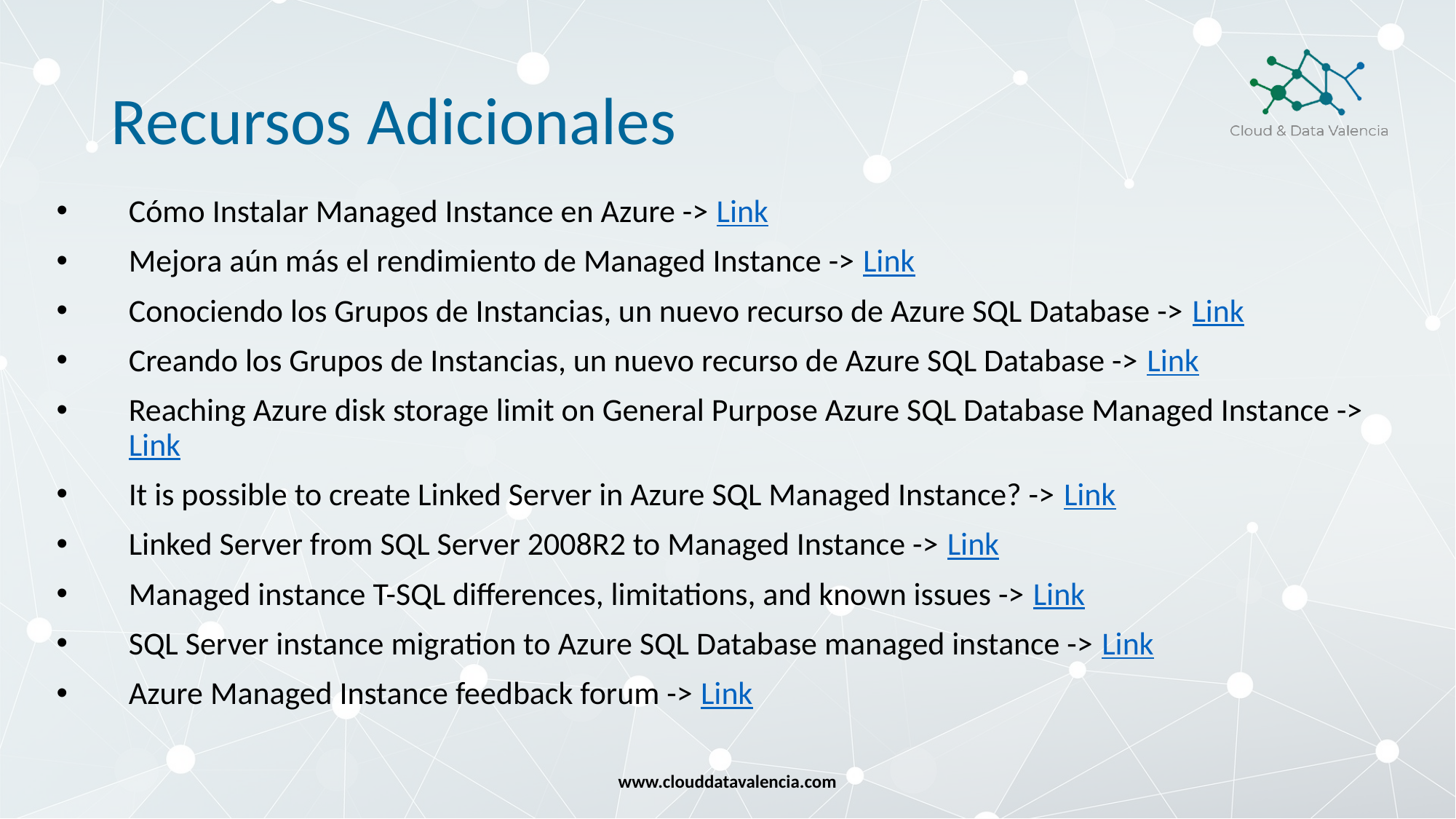

# Recursos Adicionales
Cómo Instalar Managed Instance en Azure -> Link
Mejora aún más el rendimiento de Managed Instance -> Link
Conociendo los Grupos de Instancias, un nuevo recurso de Azure SQL Database -> Link
Creando los Grupos de Instancias, un nuevo recurso de Azure SQL Database -> Link
Reaching Azure disk storage limit on General Purpose Azure SQL Database Managed Instance -> Link
It is possible to create Linked Server in Azure SQL Managed Instance? -> Link
Linked Server from SQL Server 2008R2 to Managed Instance -> Link
Managed instance T-SQL differences, limitations, and known issues -> Link
SQL Server instance migration to Azure SQL Database managed instance -> Link
Azure Managed Instance feedback forum -> Link